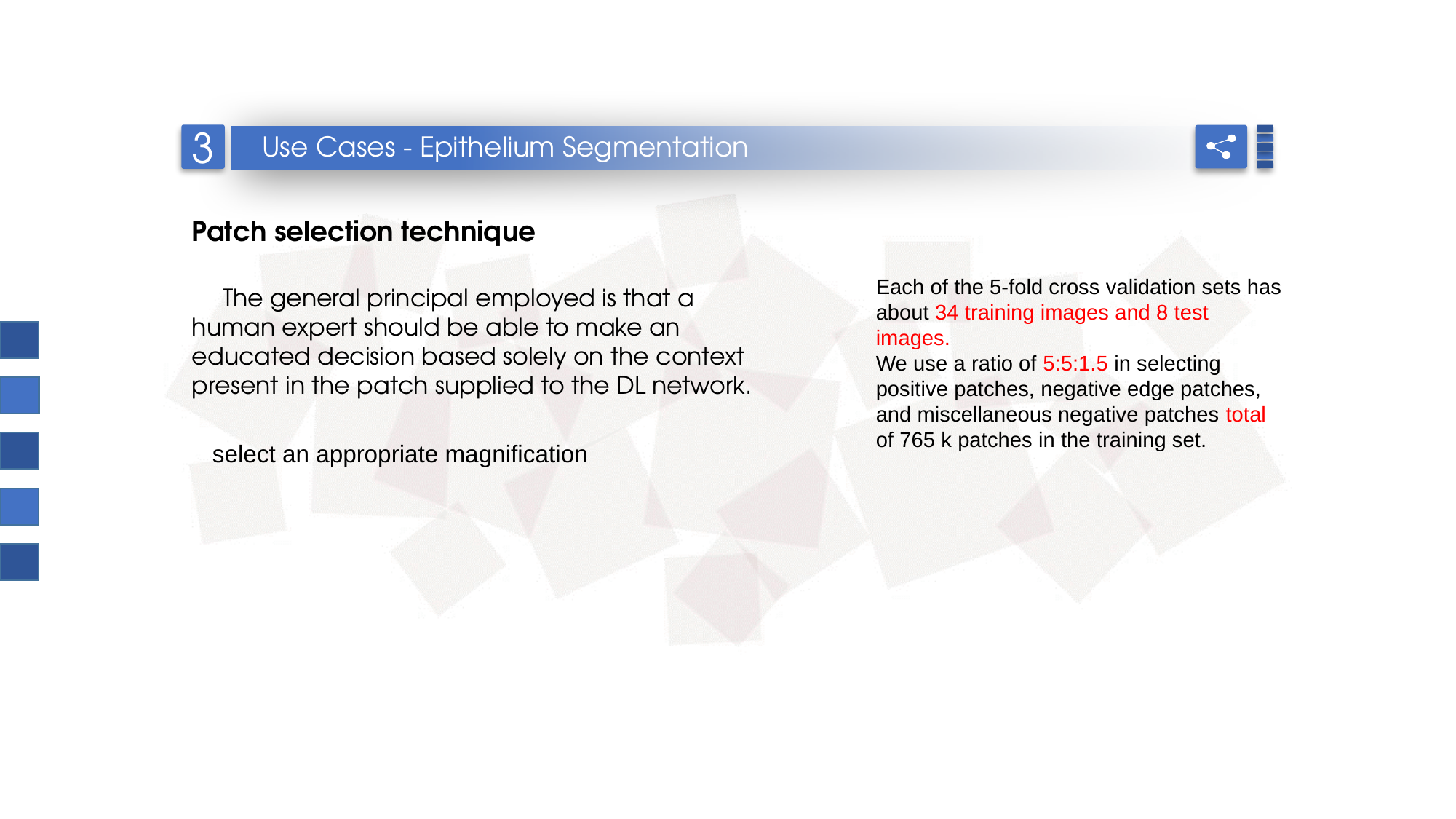

Use Cases - Epithelium Segmentation
3

Patch selection technique

    The general principal employed is that a human expert should be able to make an educated decision based solely on the context present in the patch supplied to the DL network.
Each of the 5-fold cross validation sets has about 34 training images and 8 test images.
We use a ratio of 5:5:1.5 in selecting positive patches, negative edge patches, and miscellaneous negative patches total of 765 k patches in the training set.

select an appropriate magnification